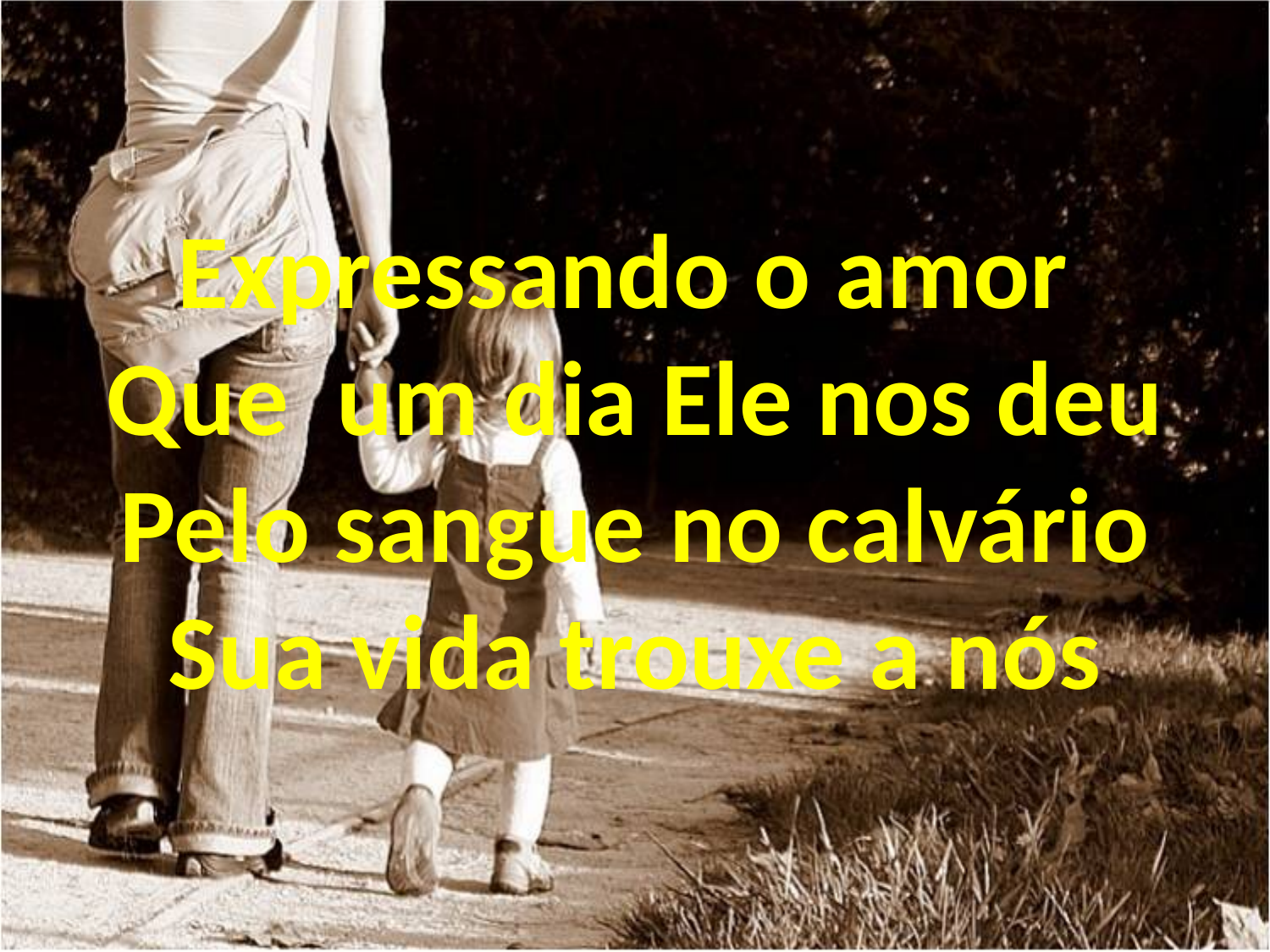

Expressando o amor
Que  um dia Ele nos deu
Pelo sangue no calvário
Sua vida trouxe a nós